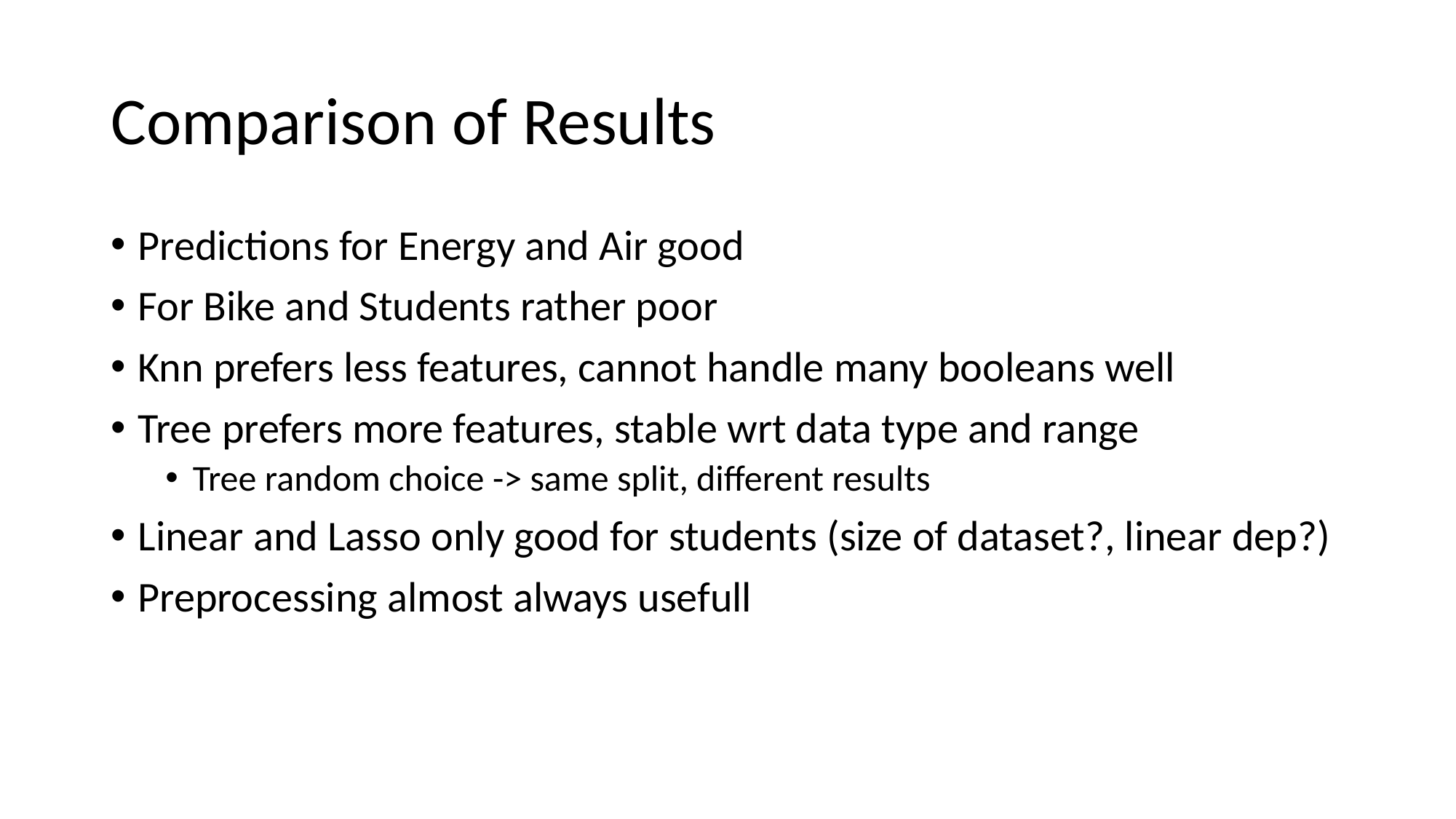

Comparison of Results
Predictions for Energy and Air good
For Bike and Students rather poor
Knn prefers less features, cannot handle many booleans well
Tree prefers more features, stable wrt data type and range
Tree random choice -> same split, different results
Linear and Lasso only good for students (size of dataset?, linear dep?)
Preprocessing almost always usefull